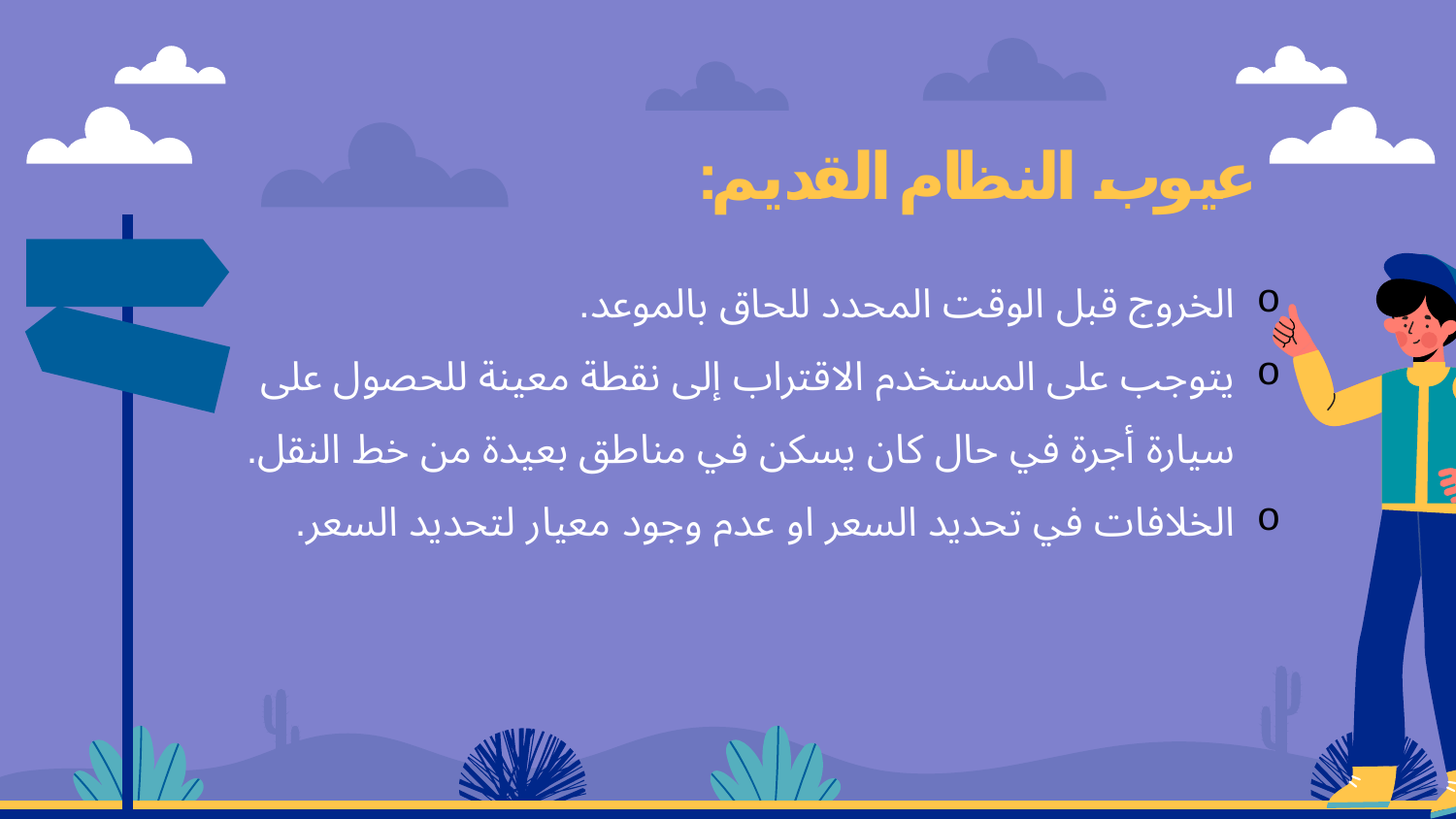

عيوب النظام القديم:​
الخروج قبل الوقت المحدد للحاق بالموعد. ​
يتوجب على المستخدم الاقتراب إلى نقطة معينة للحصول على سيارة أجرة في حال كان يسكن في مناطق بعيدة من خط النقل.​
الخلافات في تحديد السعر او عدم وجود معيار لتحديد السعر.​